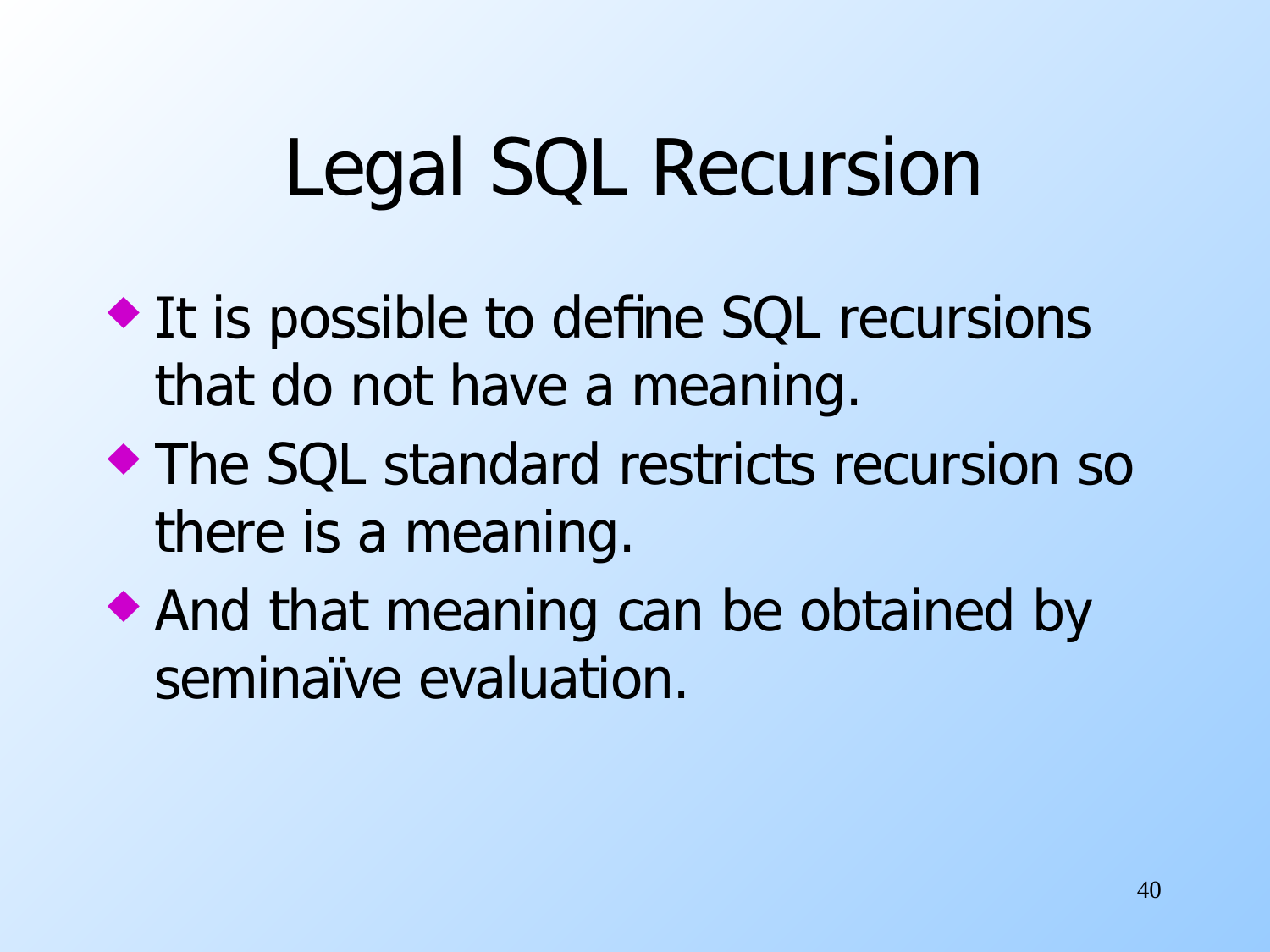

# Legal SQL Recursion
It is possible to define SQL recursions that do not have a meaning.
The SQL standard restricts recursion so there is a meaning.
And that meaning can be obtained by seminaïve evaluation.
40